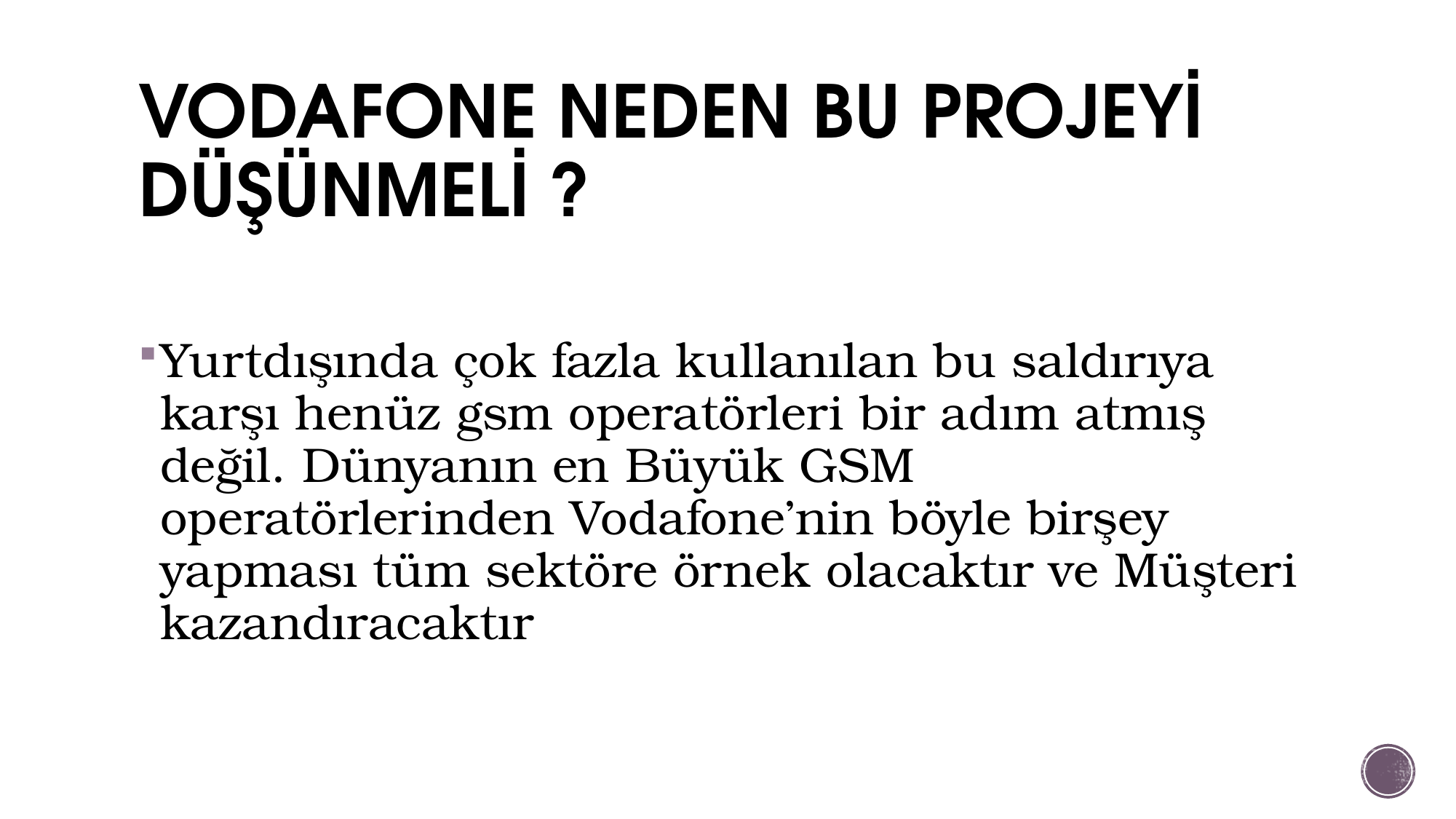

# VODAFONE NEDEN BU PROJEYİ DÜŞÜNMELİ ?

Yurtdışında çok fazla kullanılan bu saldırıya karşı henüz gsm operatörleri bir adım atmış değil. Dünyanın en Büyük GSM operatörlerinden Vodafone’nin böyle birşey yapması tüm sektöre örnek olacaktır ve Müşteri kazandıracaktır